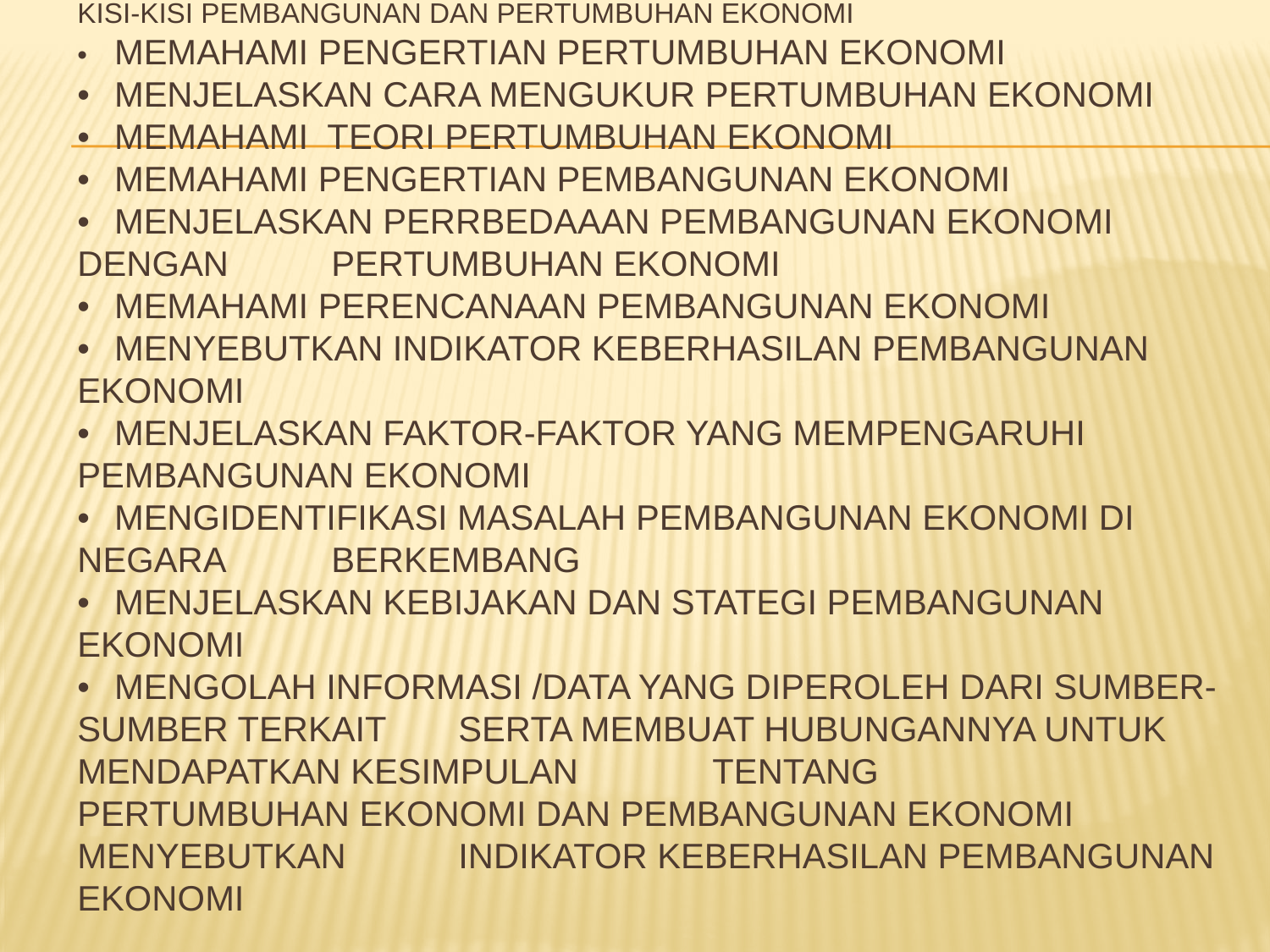

# KISI-KISI PEMBANGUNAN DAN PERTUMBUHAN EKONOMI • 	Memahami pengertian pertumbuhan ekonomi • 	Menjelaskan cara mengukur pertumbuhan ekonomi • 	Memahami  teori pertumbuhan ekonomi • 	Memahami pengertian pembangunan ekonomi • 	Menjelaskan perrbedaaan pembangunan ekonomi  dengan 	pertumbuhan ekonomi • 	Memahami perencanaan pembangunan ekonomi • 	Menyebutkan Indikator keberhasilan pembangunan ekonomi • 	Menjelaskan faktor-faktor yang mempengaruhi pembangunan ekonomi • 	Mengidentifikasi masalah pembangunan ekonomi di negara 	berkembang • 	Menjelaskan kebijakan dan stategi pembangunan ekonomi • 	Mengolah informasi /data yang diperoleh dari sumber-sumber terkait 	serta membuat hubungannya untuk mendapatkan kesimpulan 	tentang 	pertumbuhan ekonomi dan pembangunan ekonomi Menyebutkan 	Indikator keberhasilan pembangunan ekonomi